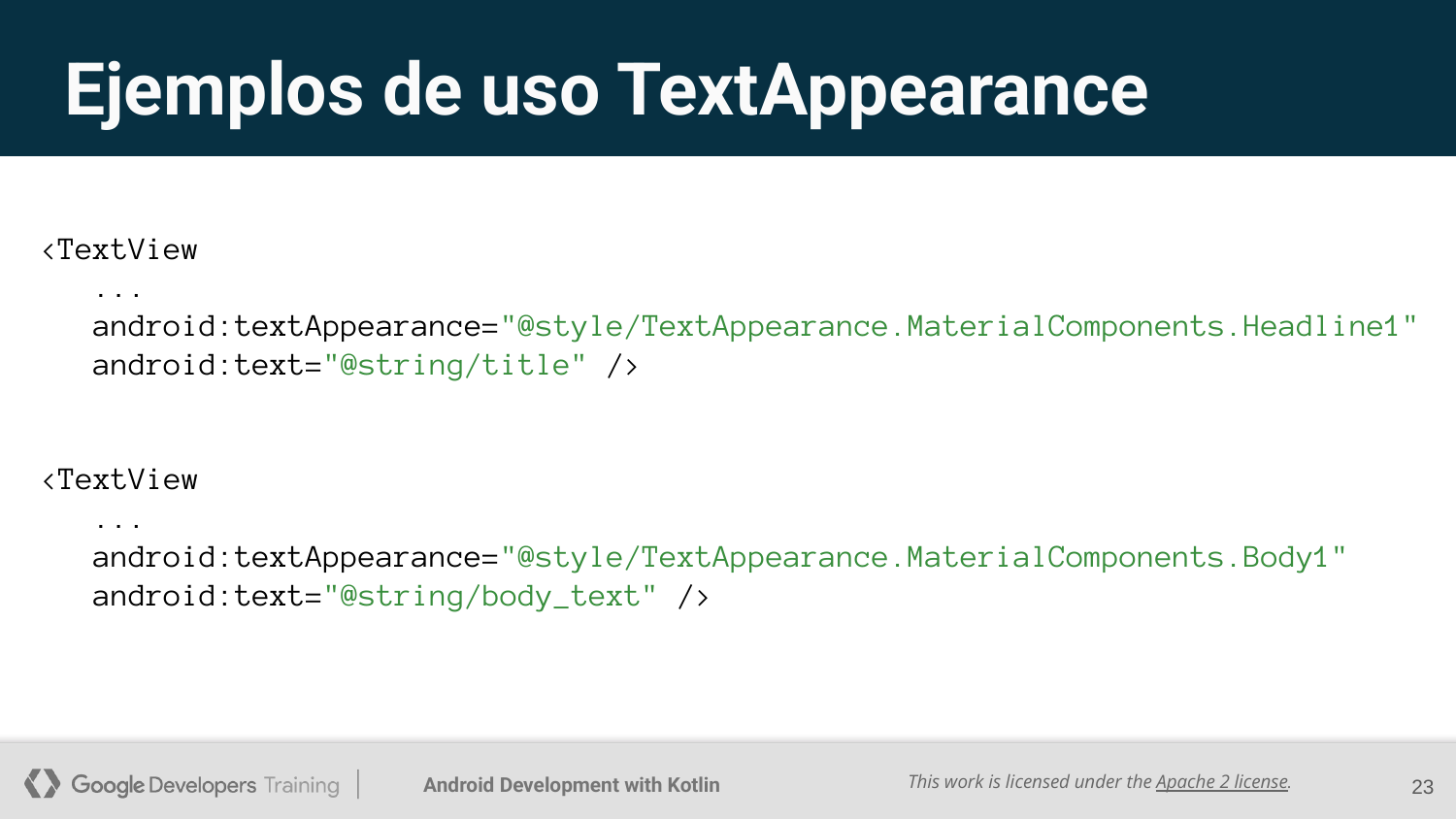

# Ejemplos de uso TextAppearance
<TextView
   ...
   android:textAppearance="@style/TextAppearance.MaterialComponents.Headline1"
   android:text="@string/title" />
<TextView
   ...
   android:textAppearance="@style/TextAppearance.MaterialComponents.Body1"
   android:text="@string/body_text" />
23